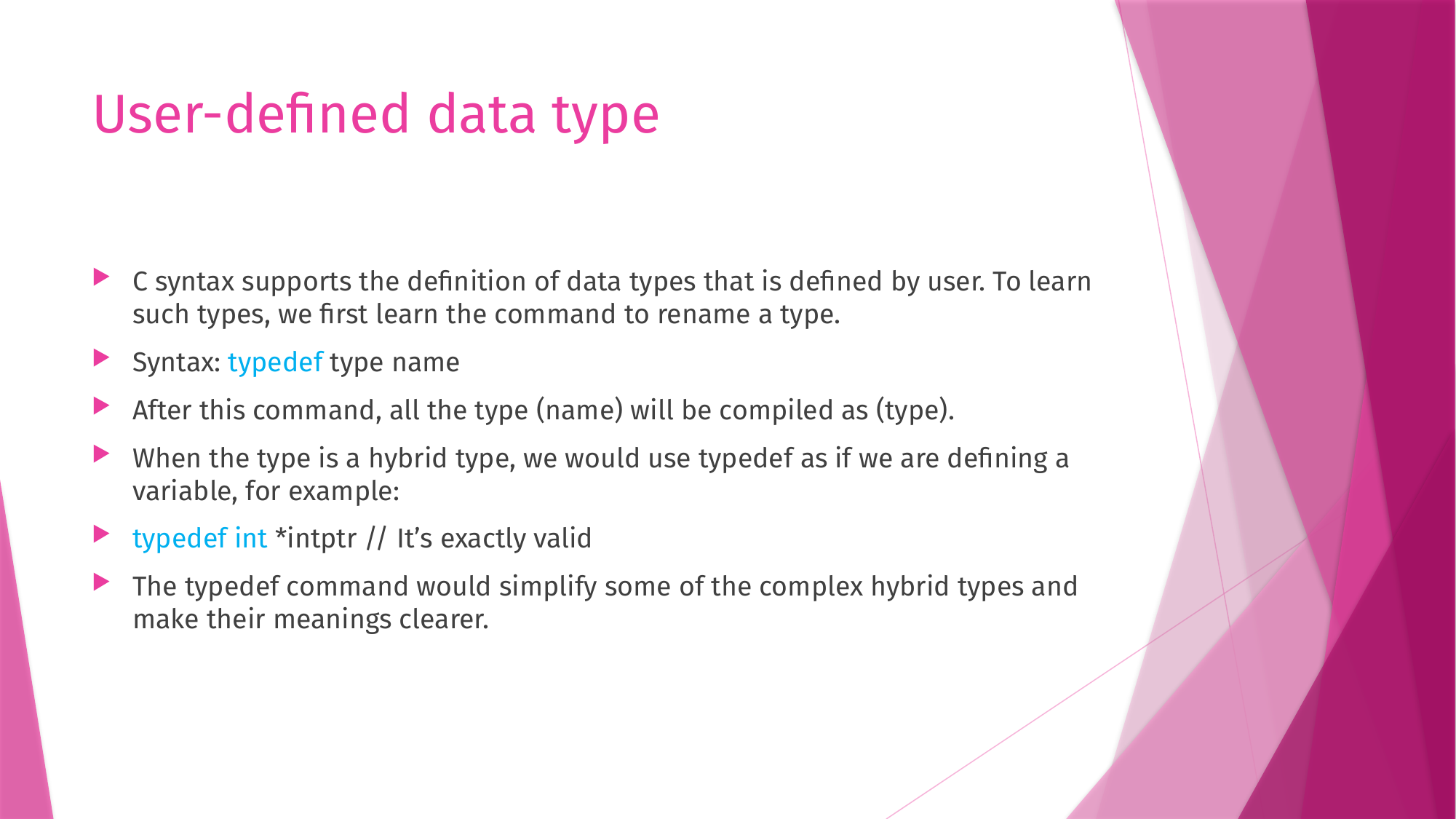

# User-defined data type
C syntax supports the definition of data types that is defined by user. To learn such types, we first learn the command to rename a type.
Syntax: typedef type name
After this command, all the type (name) will be compiled as (type).
When the type is a hybrid type, we would use typedef as if we are defining a variable, for example:
typedef int *intptr // It’s exactly valid
The typedef command would simplify some of the complex hybrid types and make their meanings clearer.